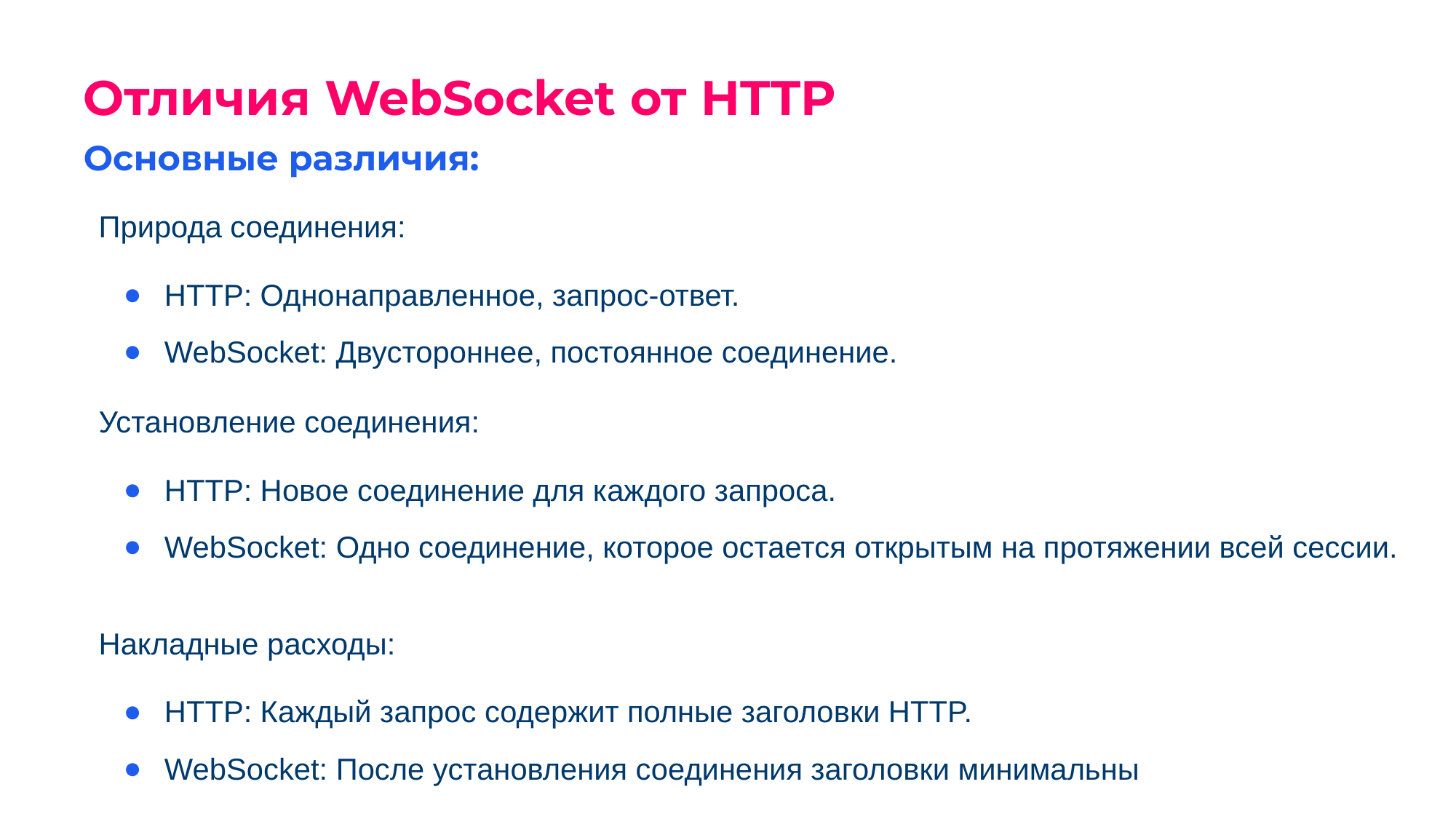

Отличия WebSocket от HTTP
Основные различия:
Природа соединения:
HTTP: Однонаправленное, запрос-ответ.
WebSocket: Двустороннее, постоянное соединение.
Установление соединения:
HTTP: Новое соединение для каждого запроса.
WebSocket: Одно соединение, которое остается открытым на протяжении всей сессии.
Накладные расходы:
HTTP: Каждый запрос содержит полные заголовки HTTP.
WebSocket: После установления соединения заголовки минимальны